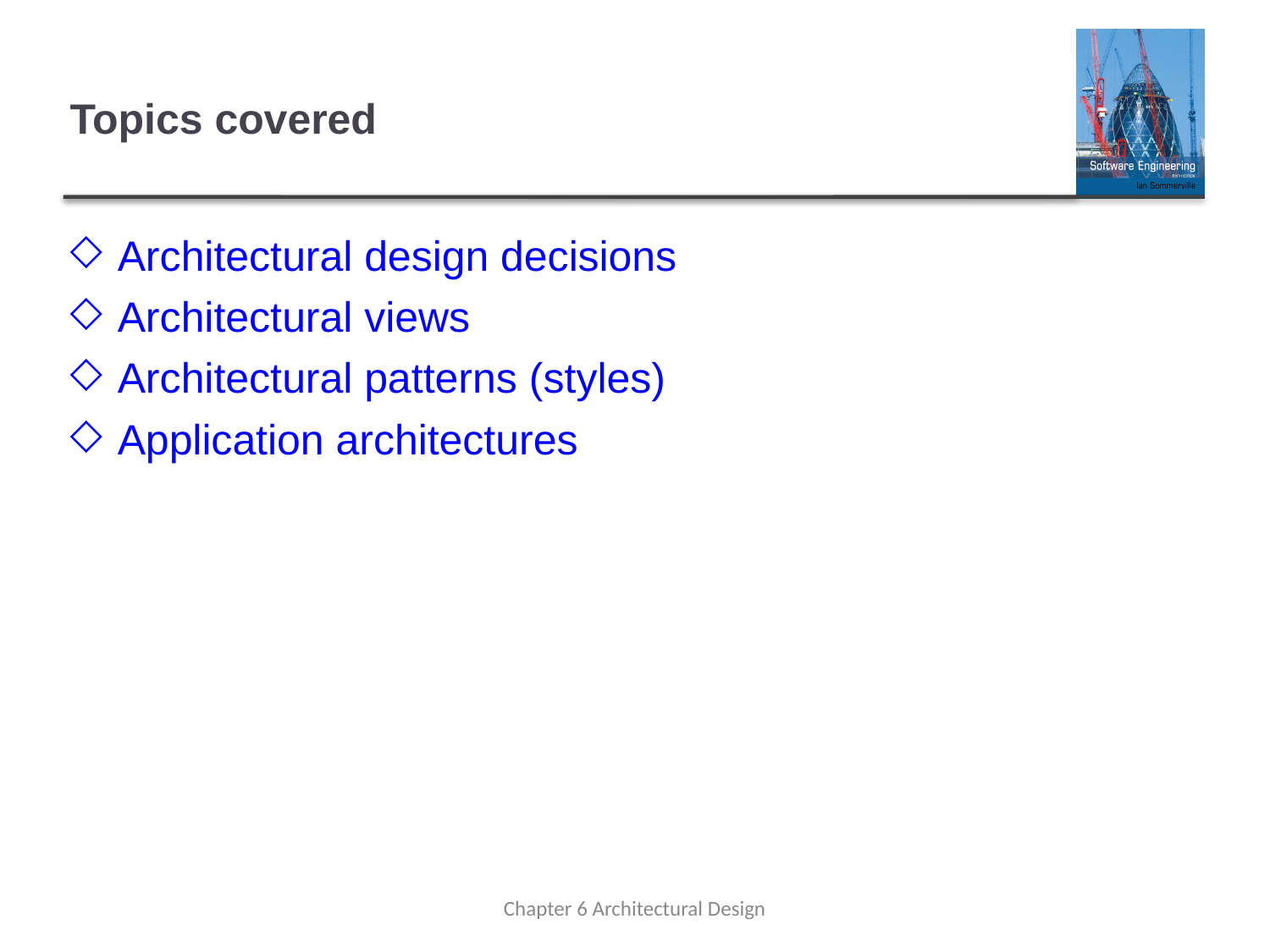

# Topics covered
Architectural design decisions
Architectural views
Architectural patterns (styles)
Application architectures
2
Chapter 6 Architectural Design